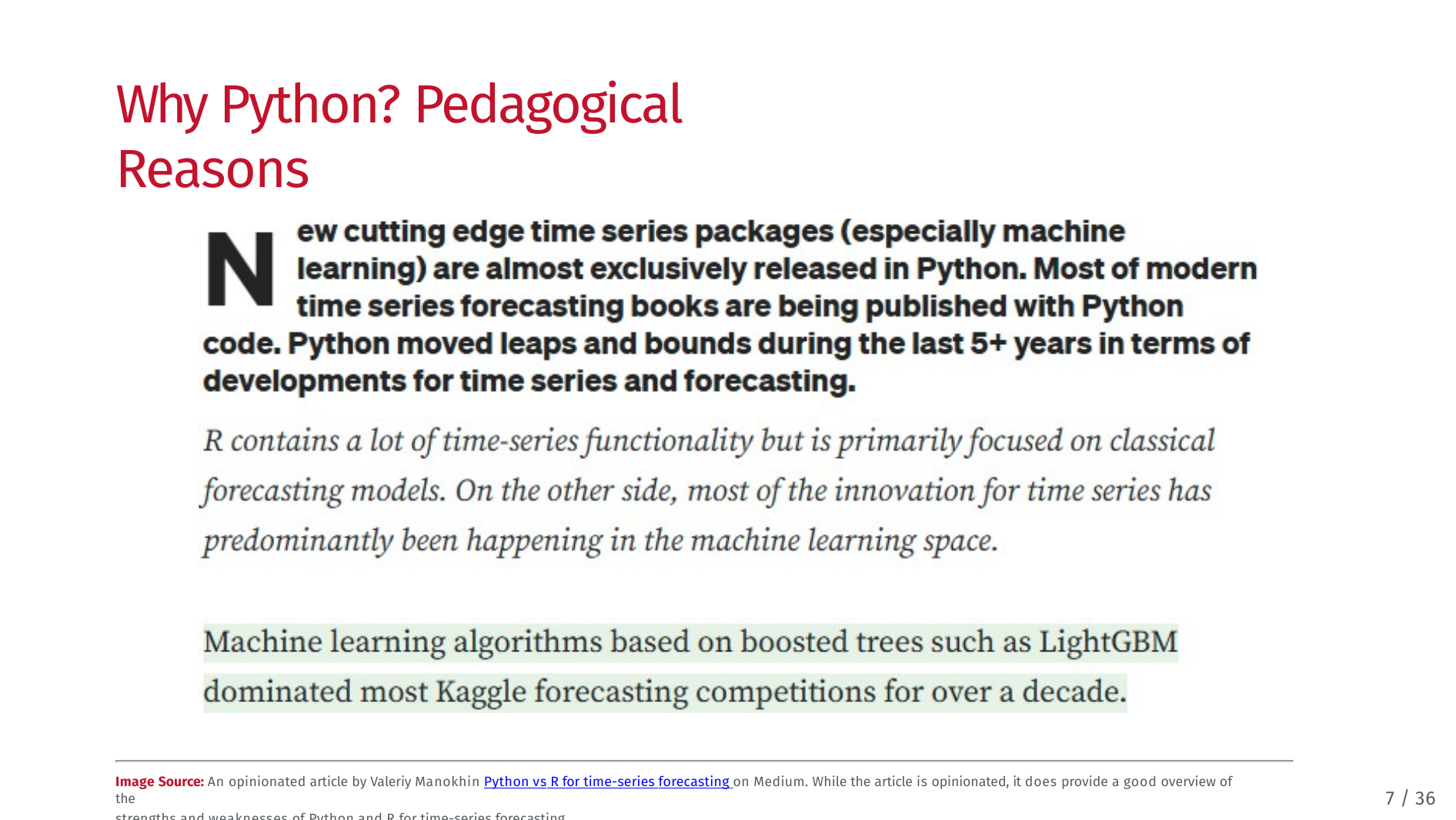

# Why Python? Pedagogical Reasons

Image Source: An opinionated article by Valeriy Manokhin Python vs R for time-series forecasting on Medium. While the article is opinionated, it does provide a good overview of the
strengths and weaknesses of Python and R for time-series forecasting.
7 / 36